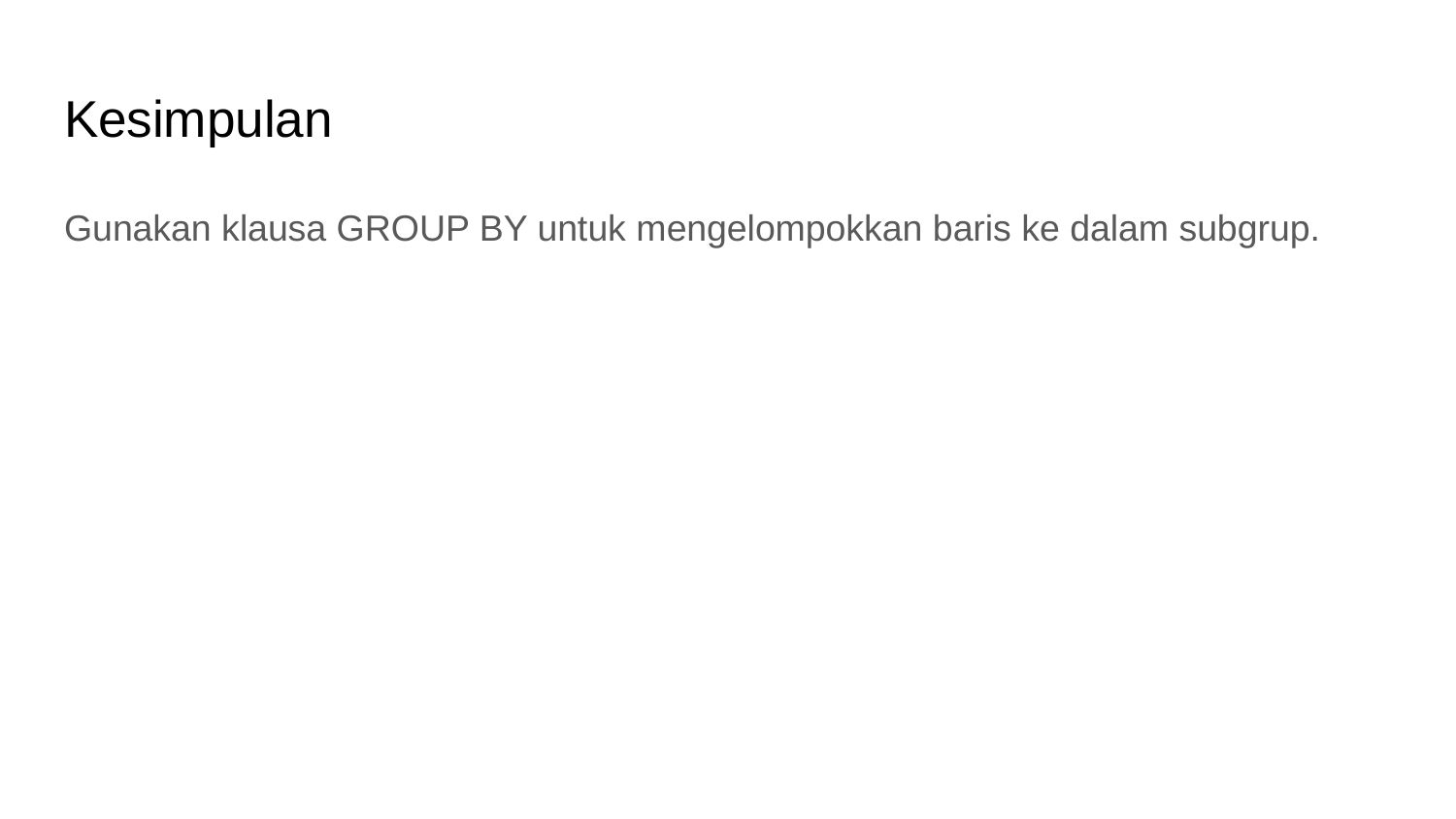

# Kesimpulan
Gunakan klausa GROUP BY untuk mengelompokkan baris ke dalam subgrup.